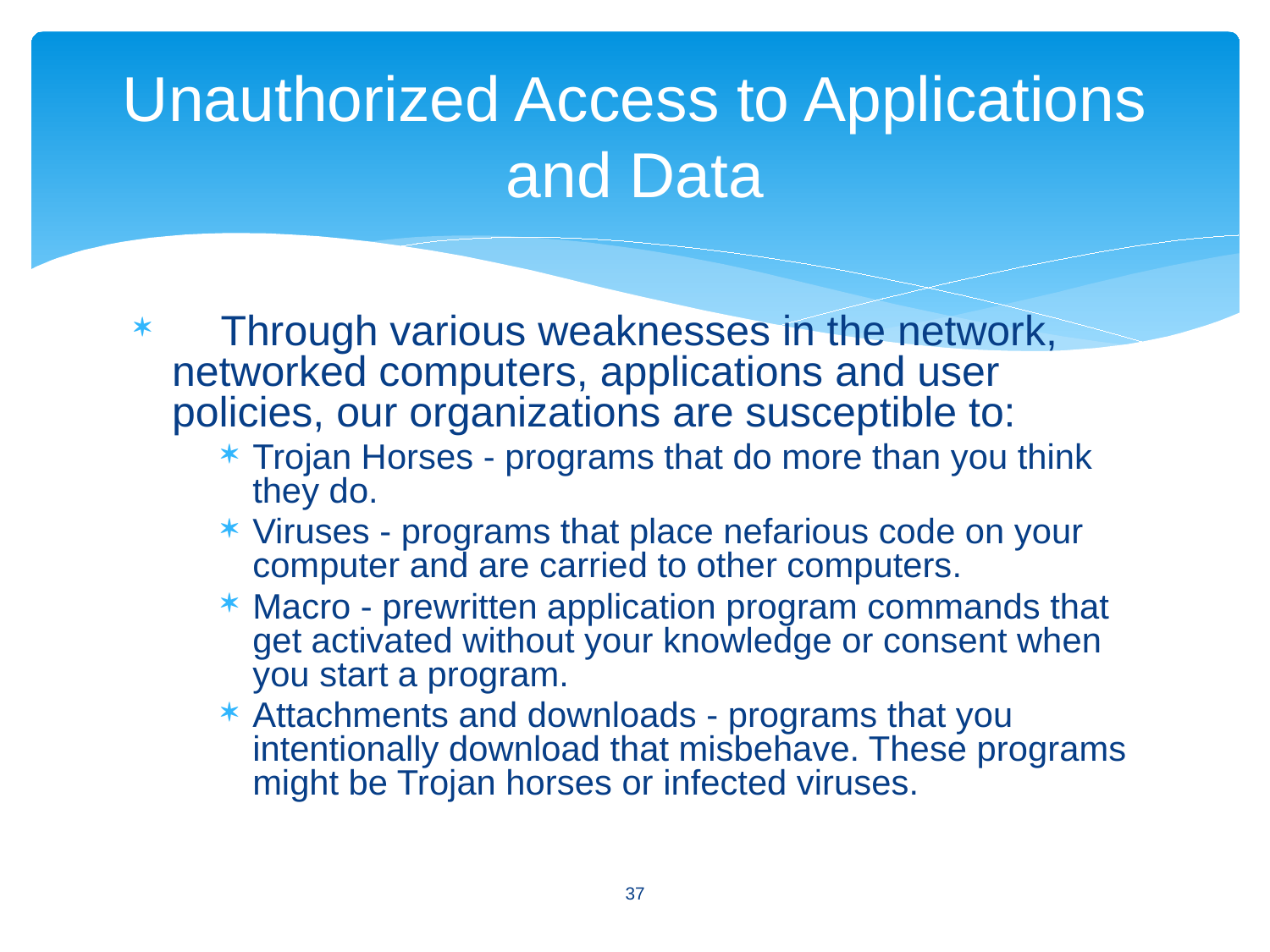

# Unauthorized Access to Applications and Data
     Through various weaknesses in the network, networked computers, applications and user policies, our organizations are susceptible to:
Trojan Horses - programs that do more than you think they do.
Viruses - programs that place nefarious code on your computer and are carried to other computers.
Macro - prewritten application program commands that get activated without your knowledge or consent when you start a program.
Attachments and downloads - programs that you intentionally download that misbehave. These programs might be Trojan horses or infected viruses.

37